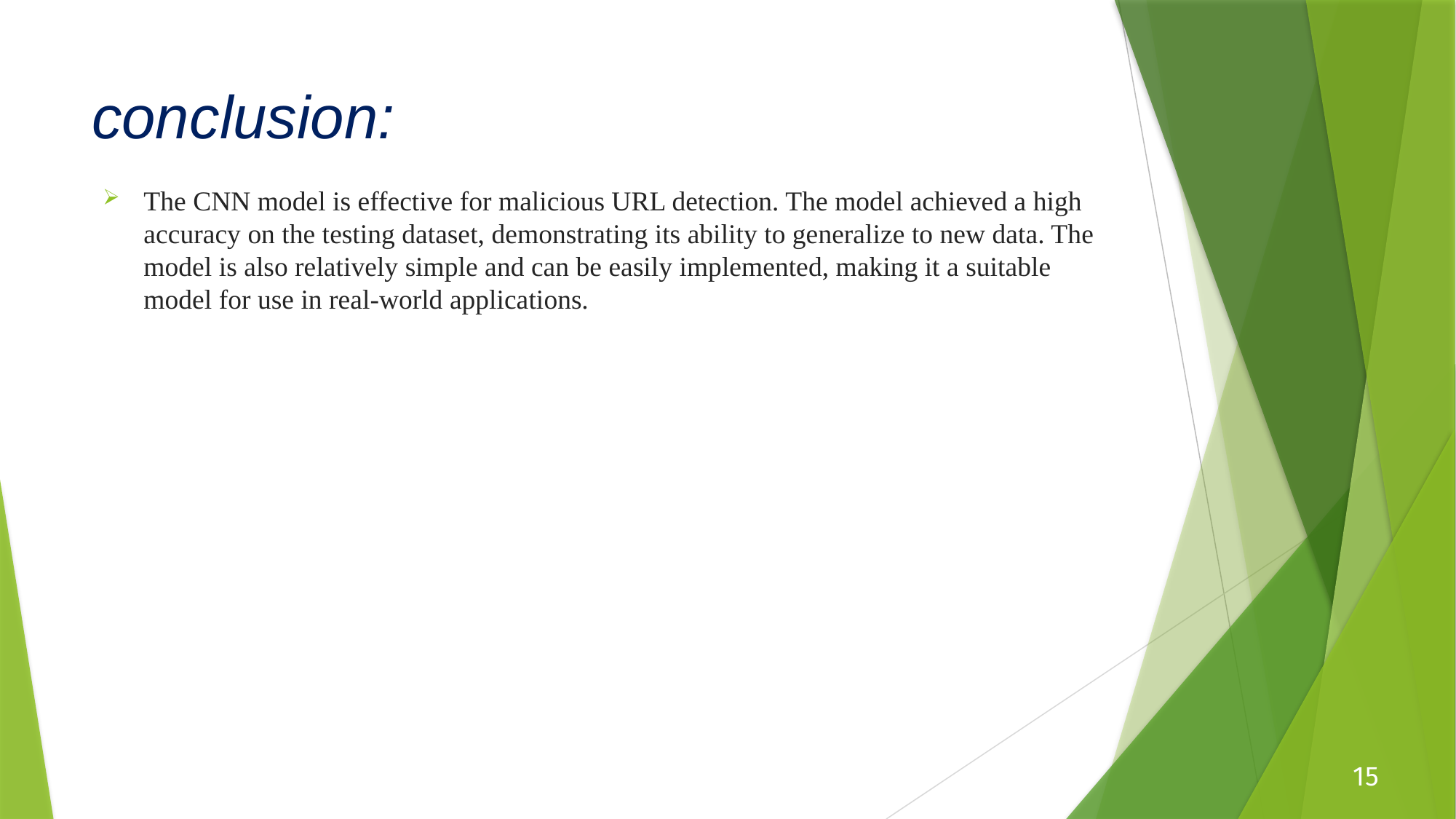

# conclusion:
The CNN model is effective for malicious URL detection. The model achieved a high accuracy on the testing dataset, demonstrating its ability to generalize to new data. The model is also relatively simple and can be easily implemented, making it a suitable model for use in real-world applications.
15